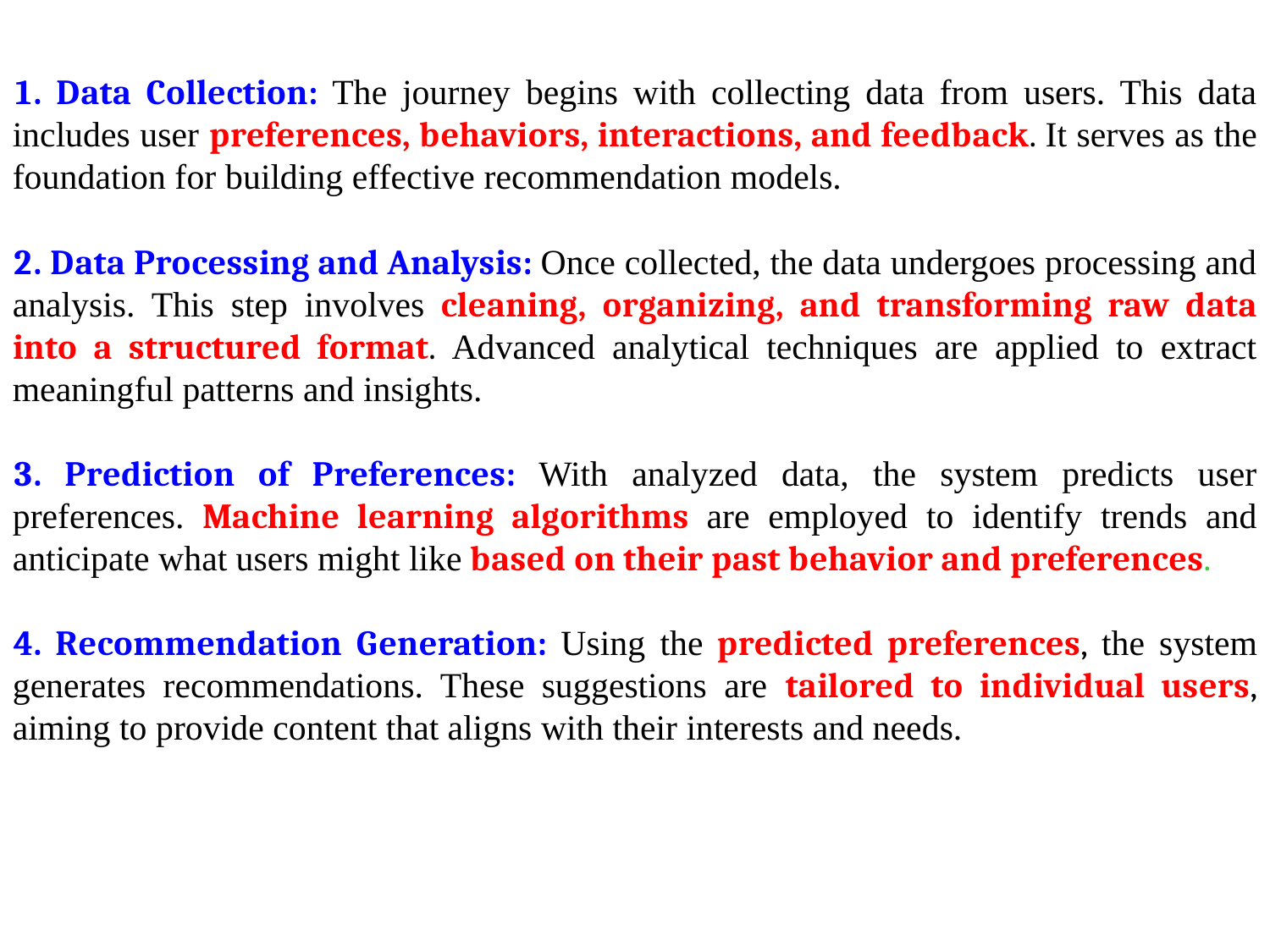

1. Data Collection: The journey begins with collecting data from users. This data includes user preferences, behaviors, interactions, and feedback. It serves as the foundation for building effective recommendation models.

2. Data Processing and Analysis: Once collected, the data undergoes processing and analysis. This step involves cleaning, organizing, and transforming raw data into a structured format. Advanced analytical techniques are applied to extract meaningful patterns and insights.

3. Prediction of Preferences: With analyzed data, the system predicts user preferences. Machine learning algorithms are employed to identify trends and anticipate what users might like based on their past behavior and preferences.

4. Recommendation Generation: Using the predicted preferences, the system generates recommendations. These suggestions are tailored to individual users, aiming to provide content that aligns with their interests and needs.